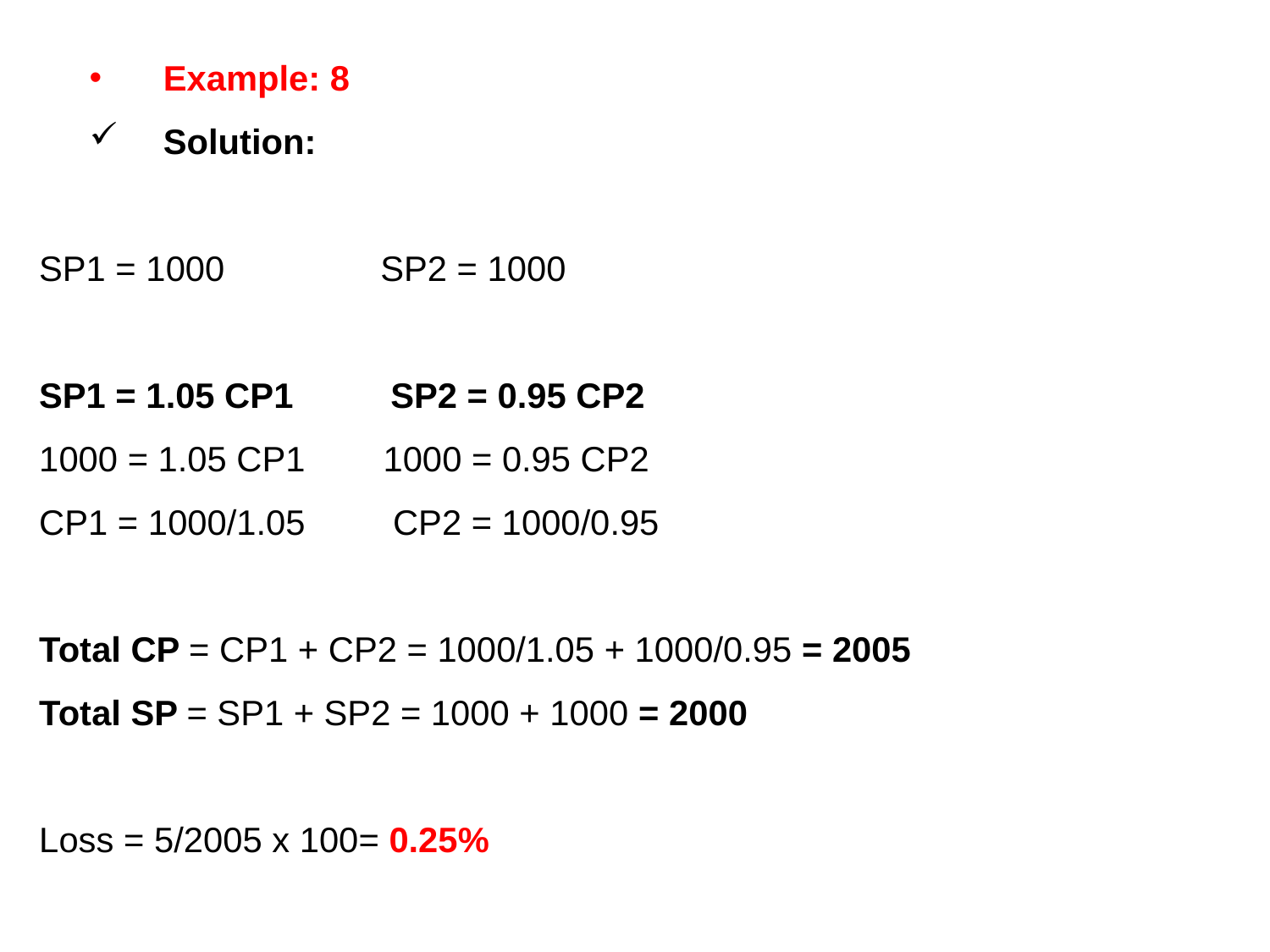

Example: 8
Solution:

SP1 = 1000                SP2 = 1000

SP1 = 1.05 CP1          SP2 = 0.95 CP2
1000 = 1.05 CP1        1000 = 0.95 CP2
CP1 = 1000/1.05         CP2 = 1000/0.95

Total CP = CP1 + CP2 = 1000/1.05 + 1000/0.95 = 2005
Total SP = SP1 + SP2 = 1000 + 1000 = 2000

Loss = 5/2005 x 100= 0.25%